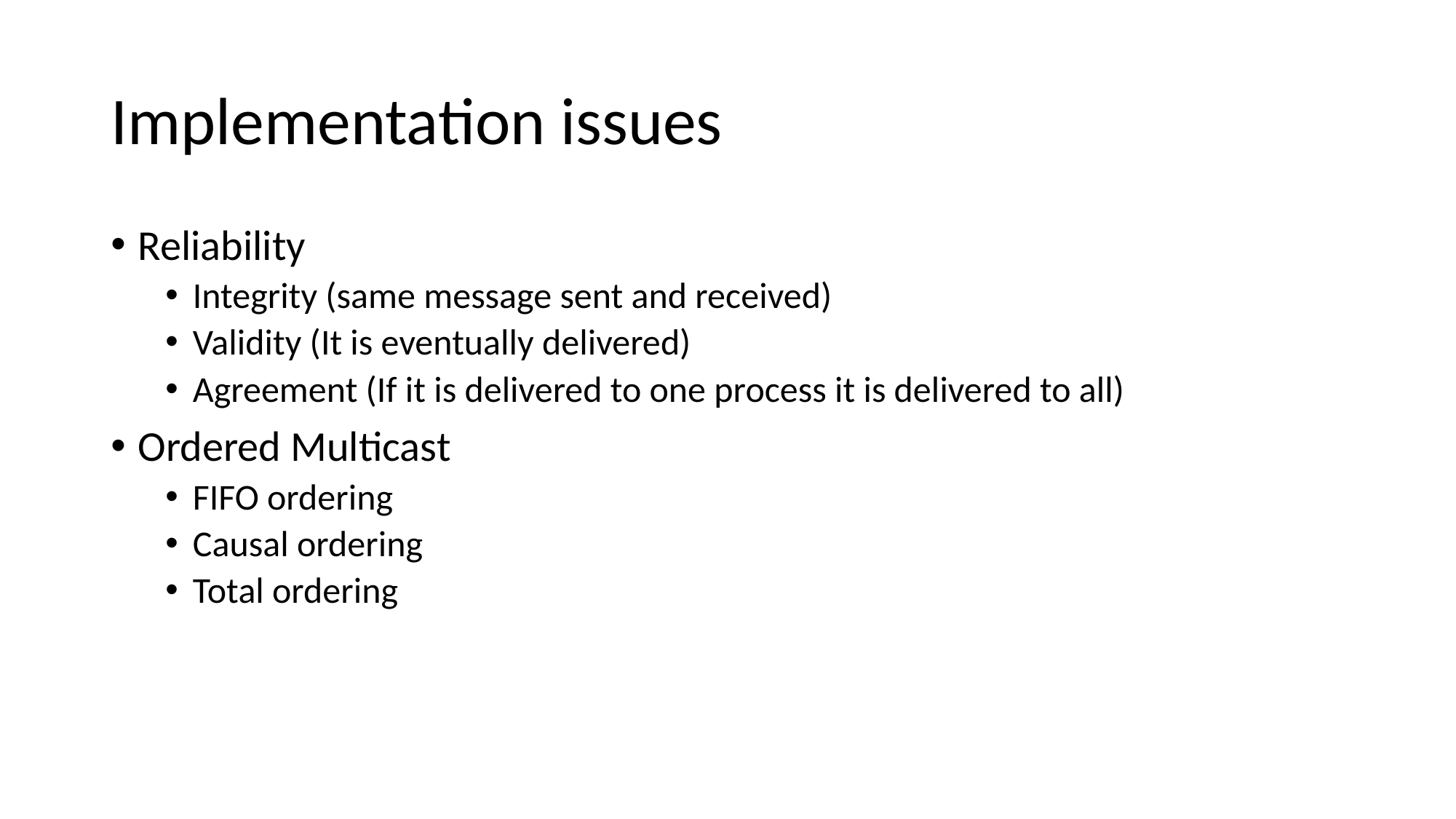

# Implementation issues
Reliability
Integrity (same message sent and received)
Validity (It is eventually delivered)
Agreement (If it is delivered to one process it is delivered to all)
Ordered Multicast
FIFO ordering
Causal ordering
Total ordering